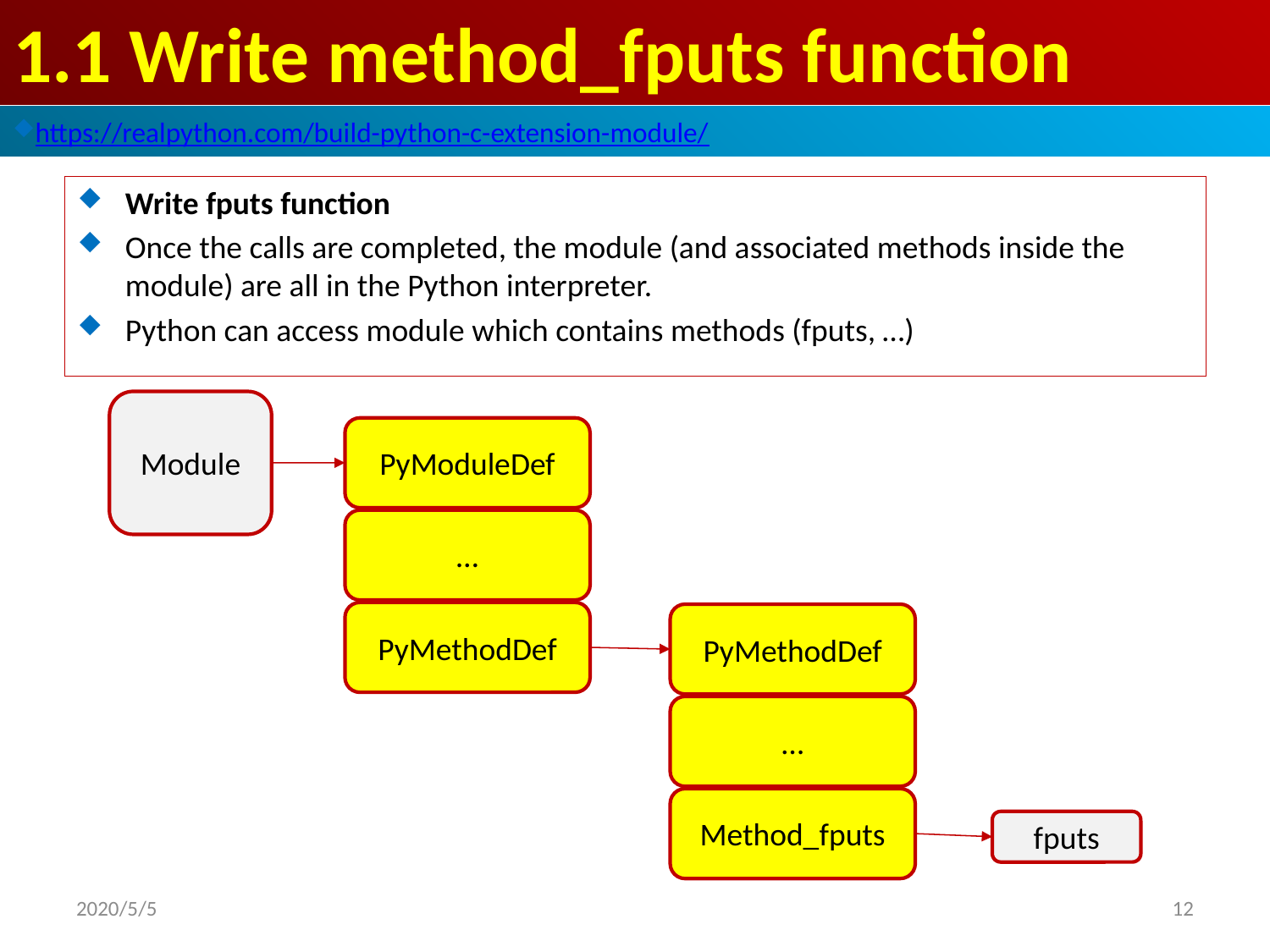

# 1.1 Write method_fputs function
https://realpython.com/build-python-c-extension-module/
Write fputs function
Once the calls are completed, the module (and associated methods inside the module) are all in the Python interpreter.
Python can access module which contains methods (fputs, …)
Module
PyModuleDef
…
PyMethodDef
PyMethodDef
…
Method_fputs
fputs
2020/5/5
12